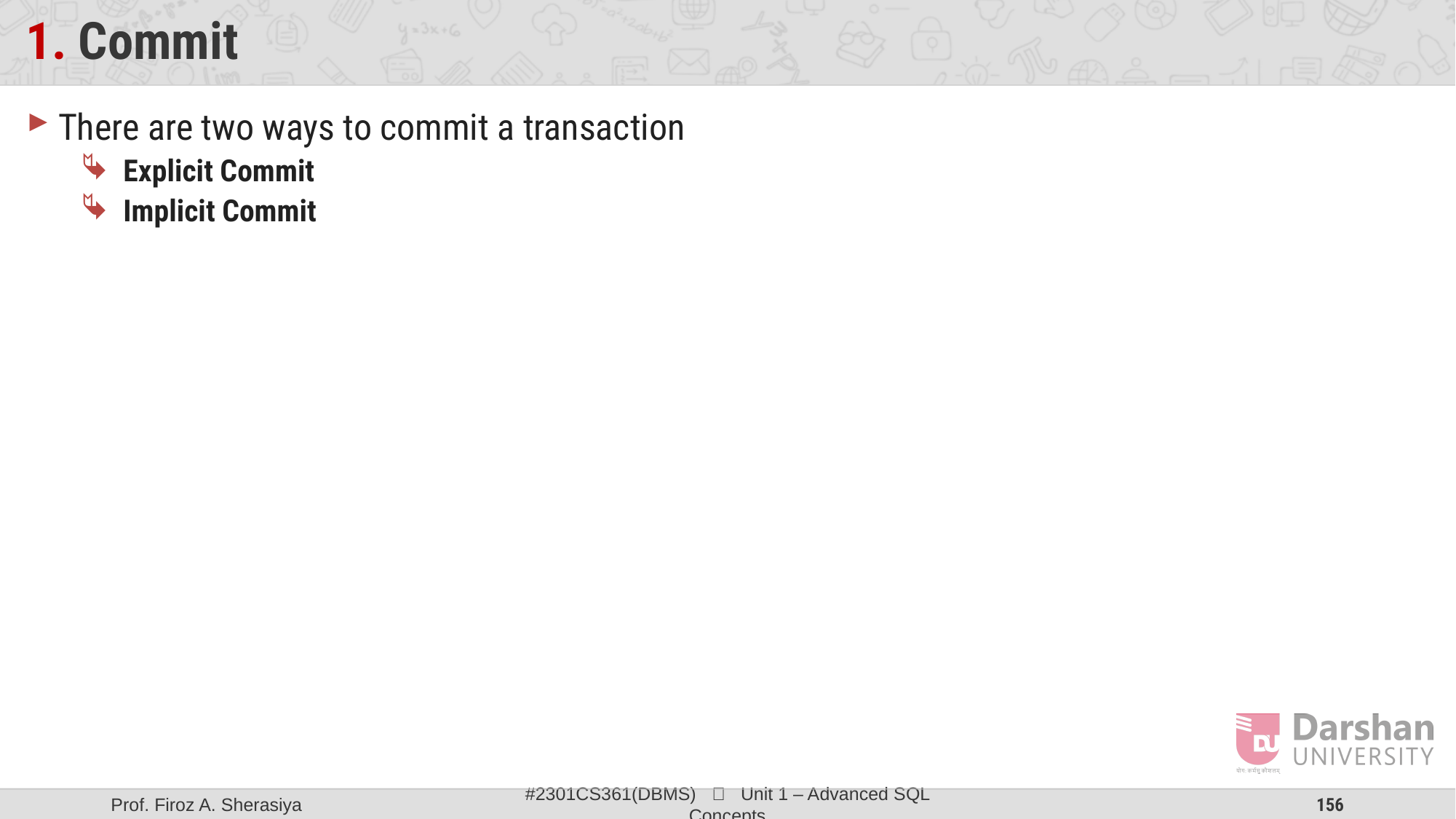

# 1. Commit
There are two ways to commit a transaction
Explicit Commit
Implicit Commit